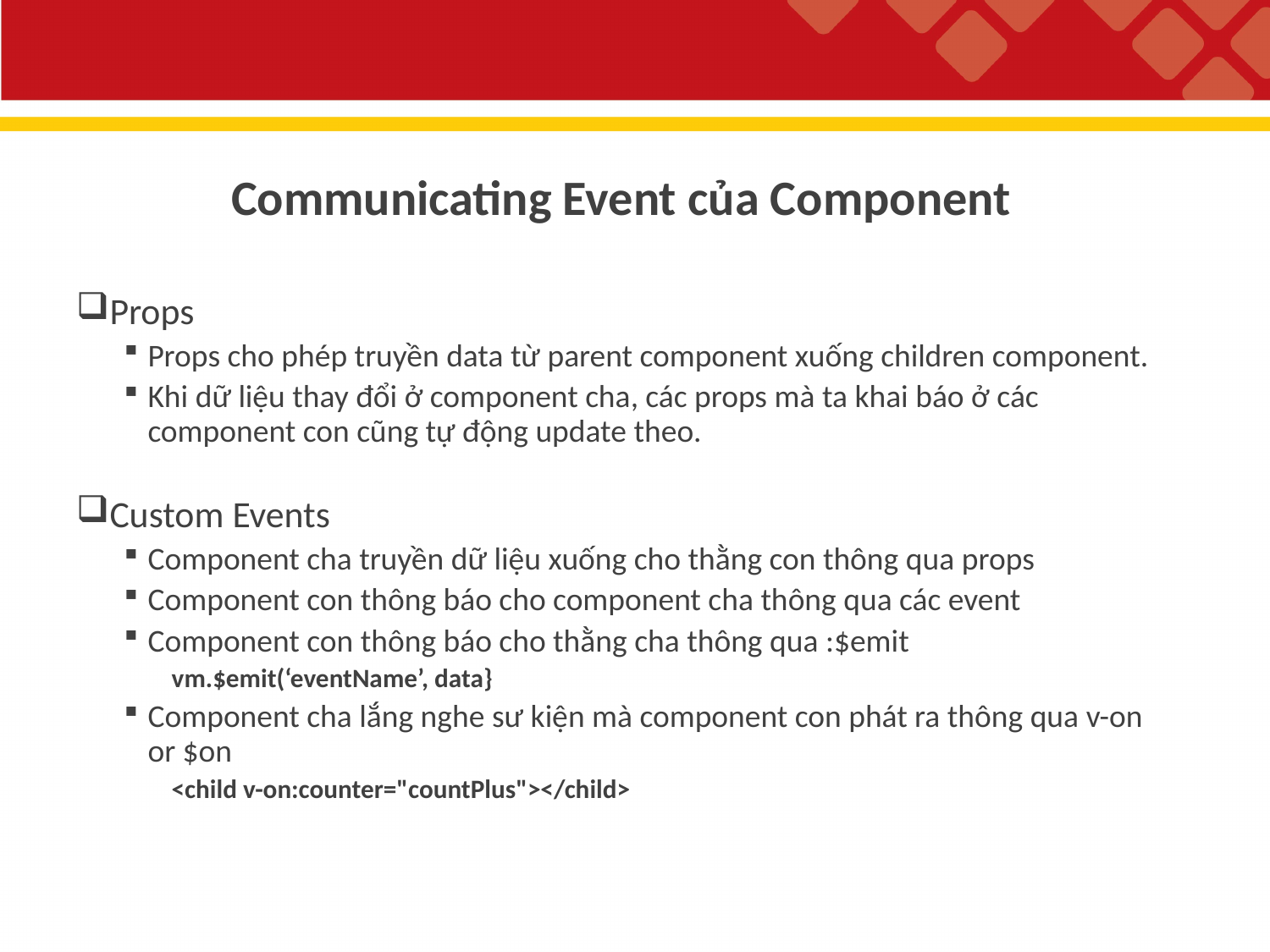

Communicating Event của Component

Props
Props cho phép truyền data từ parent component xuống children component.
Khi dữ liệu thay đổi ở component cha, các props mà ta khai báo ở các component con cũng tự động update theo.
Custom Events
Component cha truyền dữ liệu xuống cho thằng con thông qua props
Component con thông báo cho component cha thông qua các event
Component con thông báo cho thằng cha thông qua :$emit
vm.$emit(‘eventName’, data}
Component cha lắng nghe sư kiện mà component con phát ra thông qua v-on or $on
<child v-on:counter="countPlus"></child>